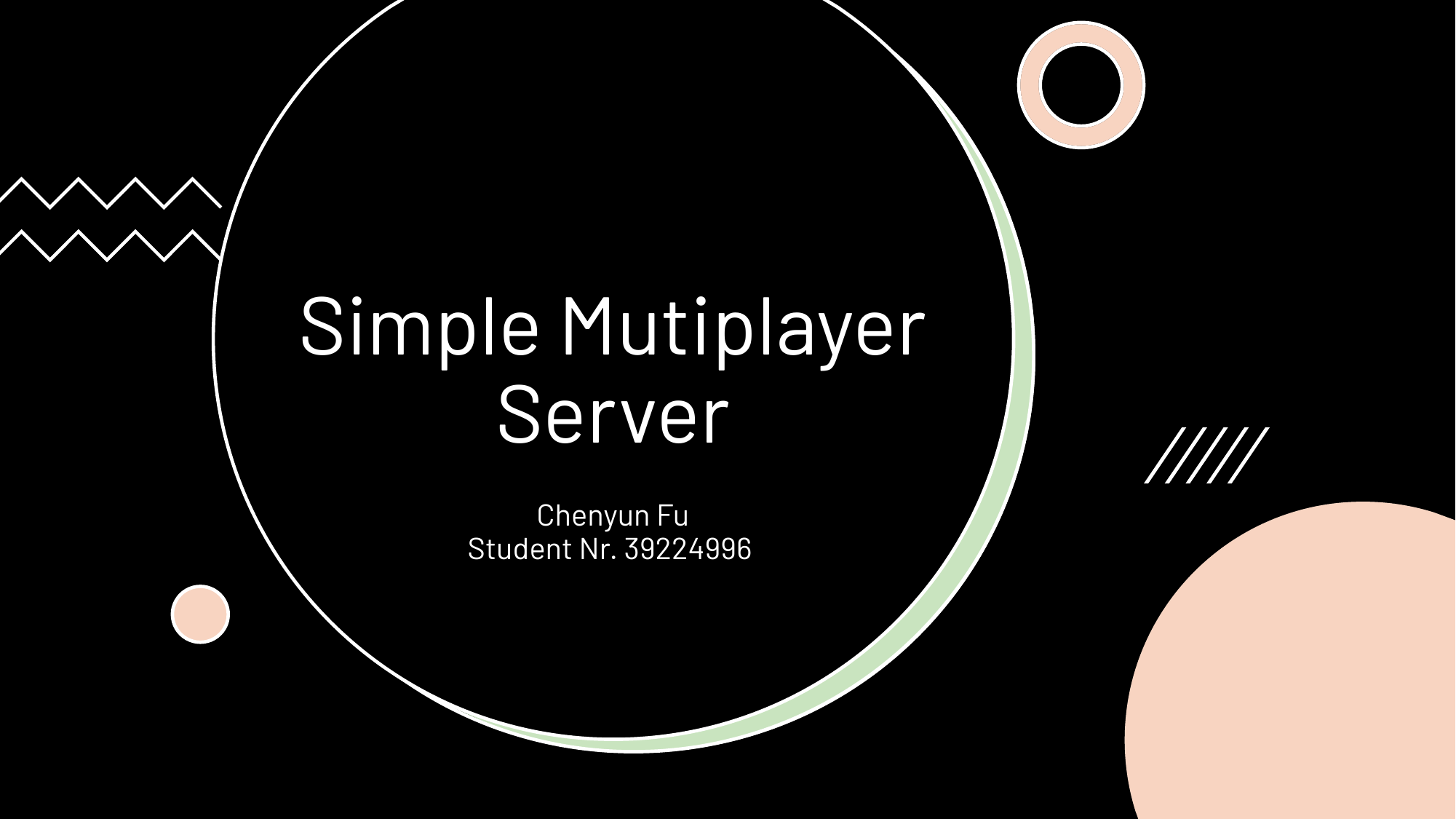

# Simple Mutiplayer Server

Chenyun Fu
Student Nr. 39224996